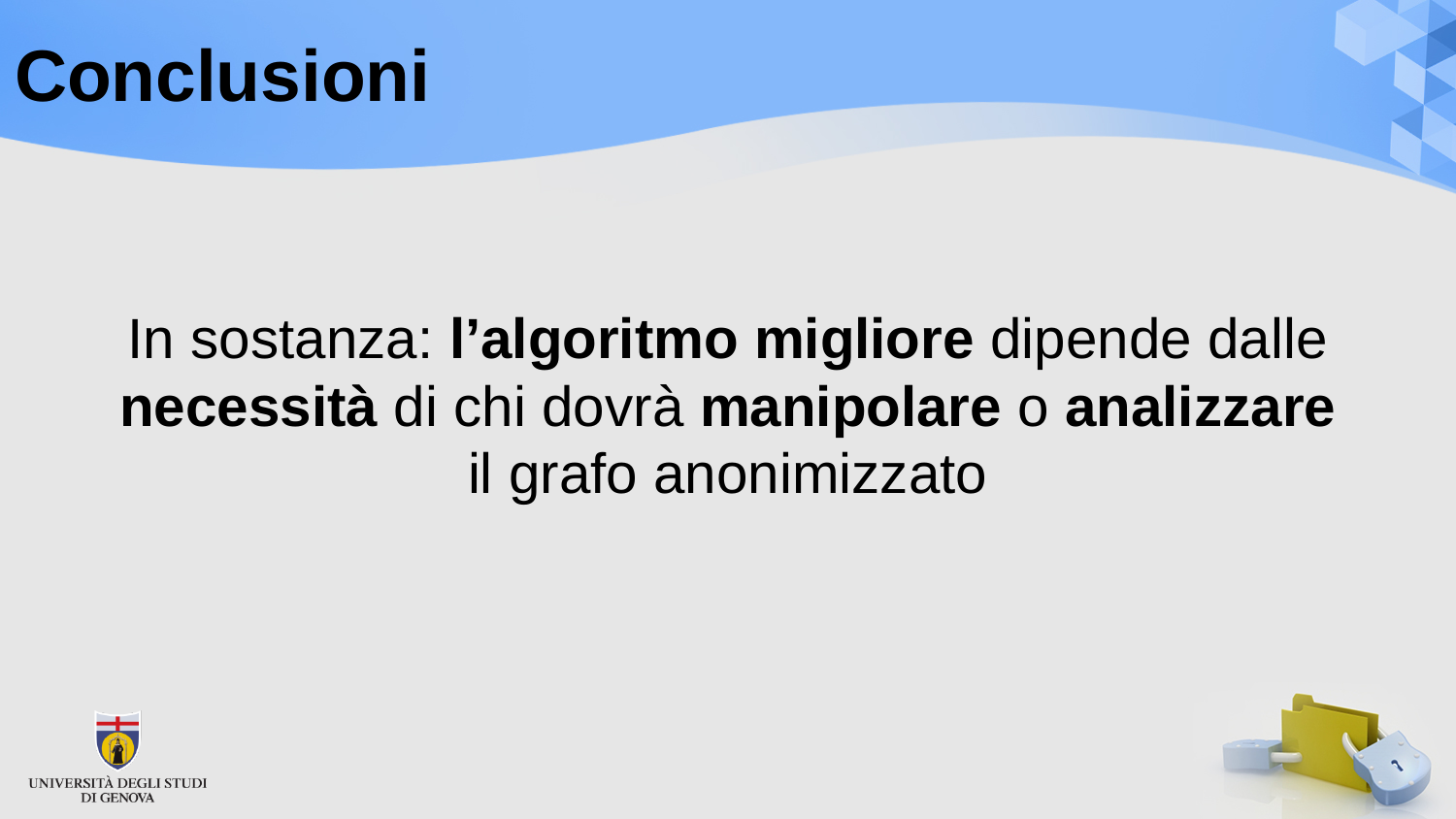

# Conclusioni
In sostanza: l’algoritmo migliore dipende dalle necessità di chi dovrà manipolare o analizzare il grafo anonimizzato